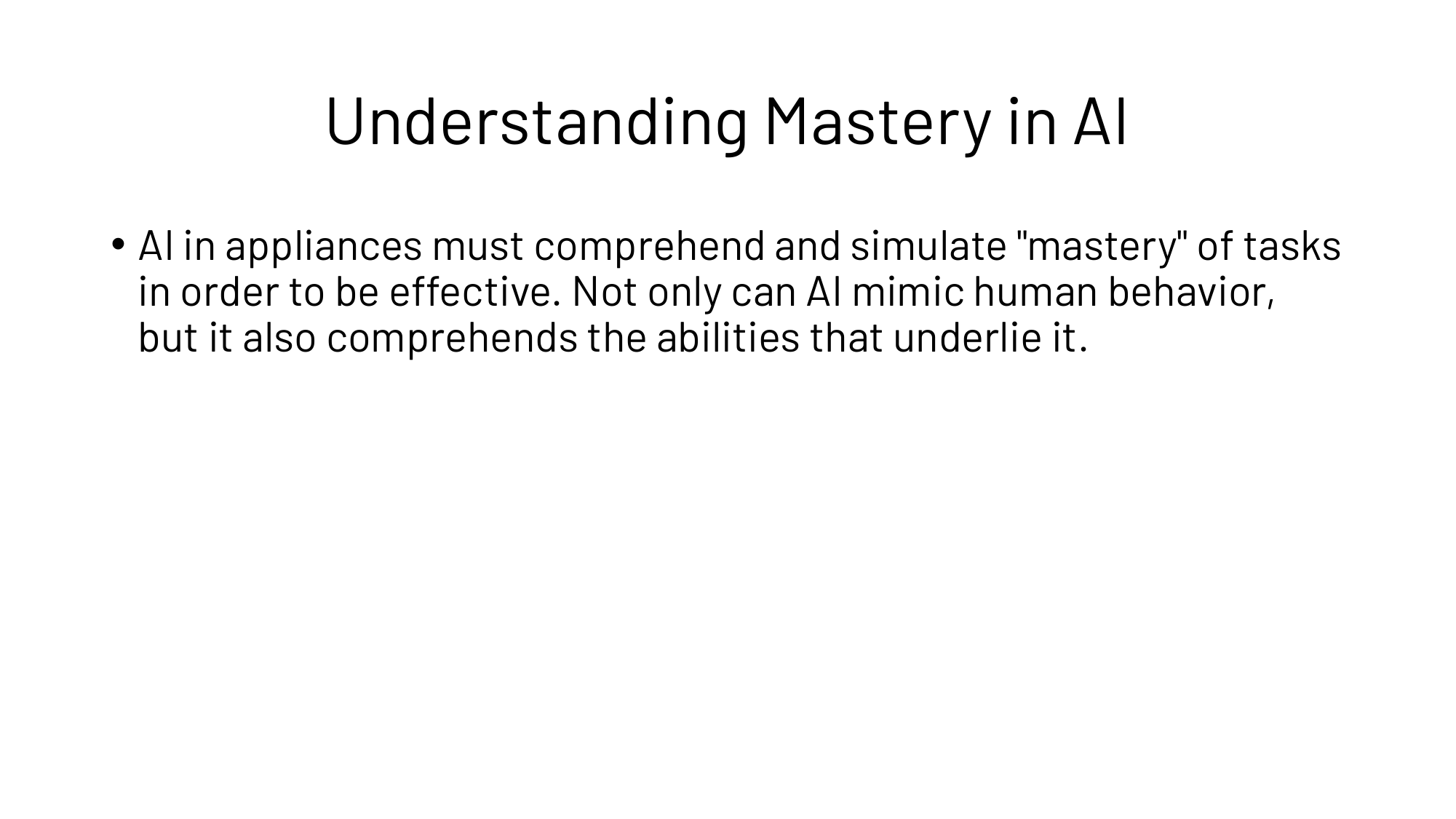

# Understanding Mastery in AI
AI in appliances must comprehend and simulate "mastery" of tasks in order to be effective. Not only can AI mimic human behavior, but it also comprehends the abilities that underlie it.